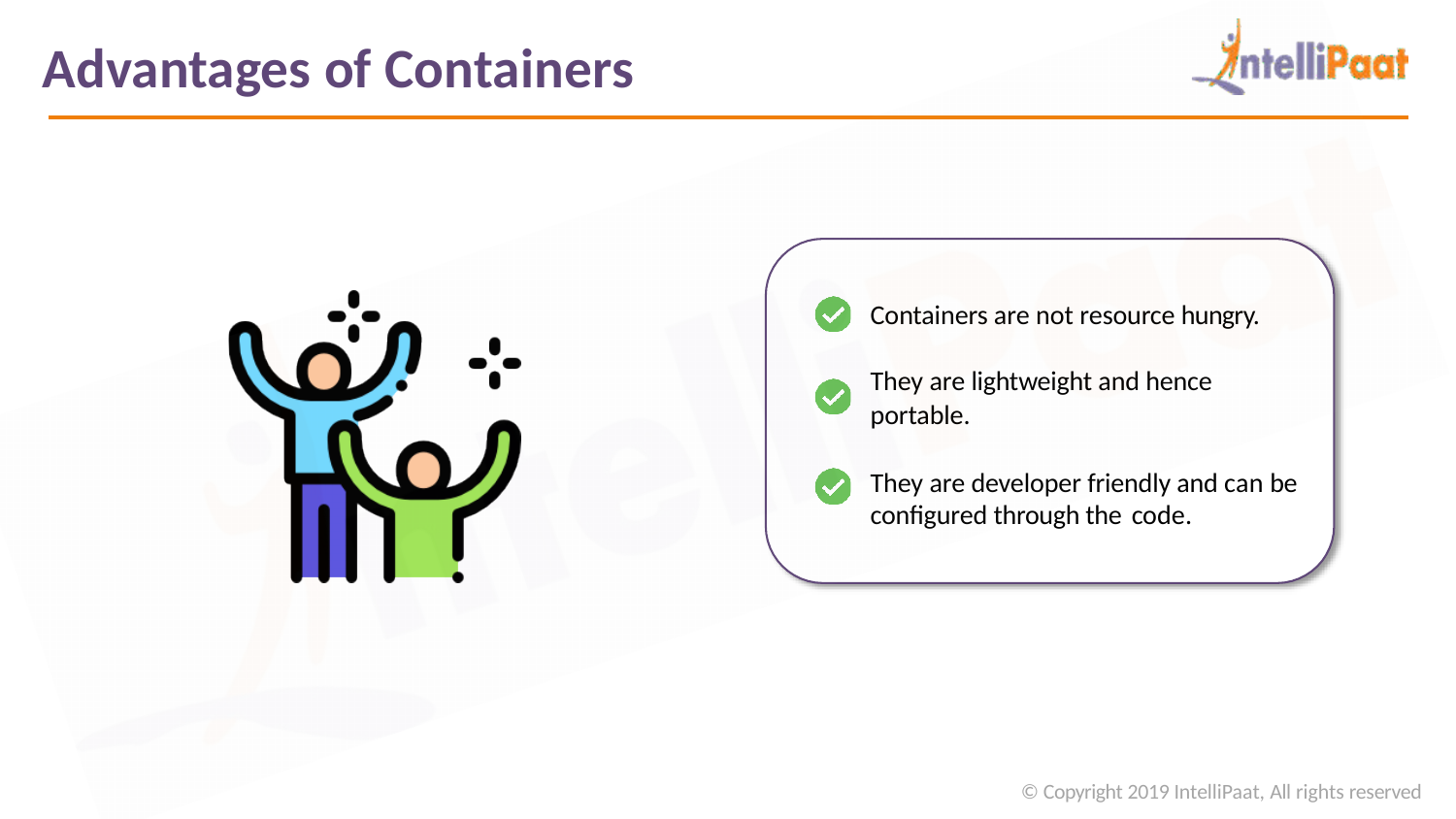

# Advantages of Containers

Containers are not resource hungry.

They are lightweight and hence  portable.

They are developer friendly and can be  configured through the code.

© Copyright 2019 IntelliPaat, All rights reserved